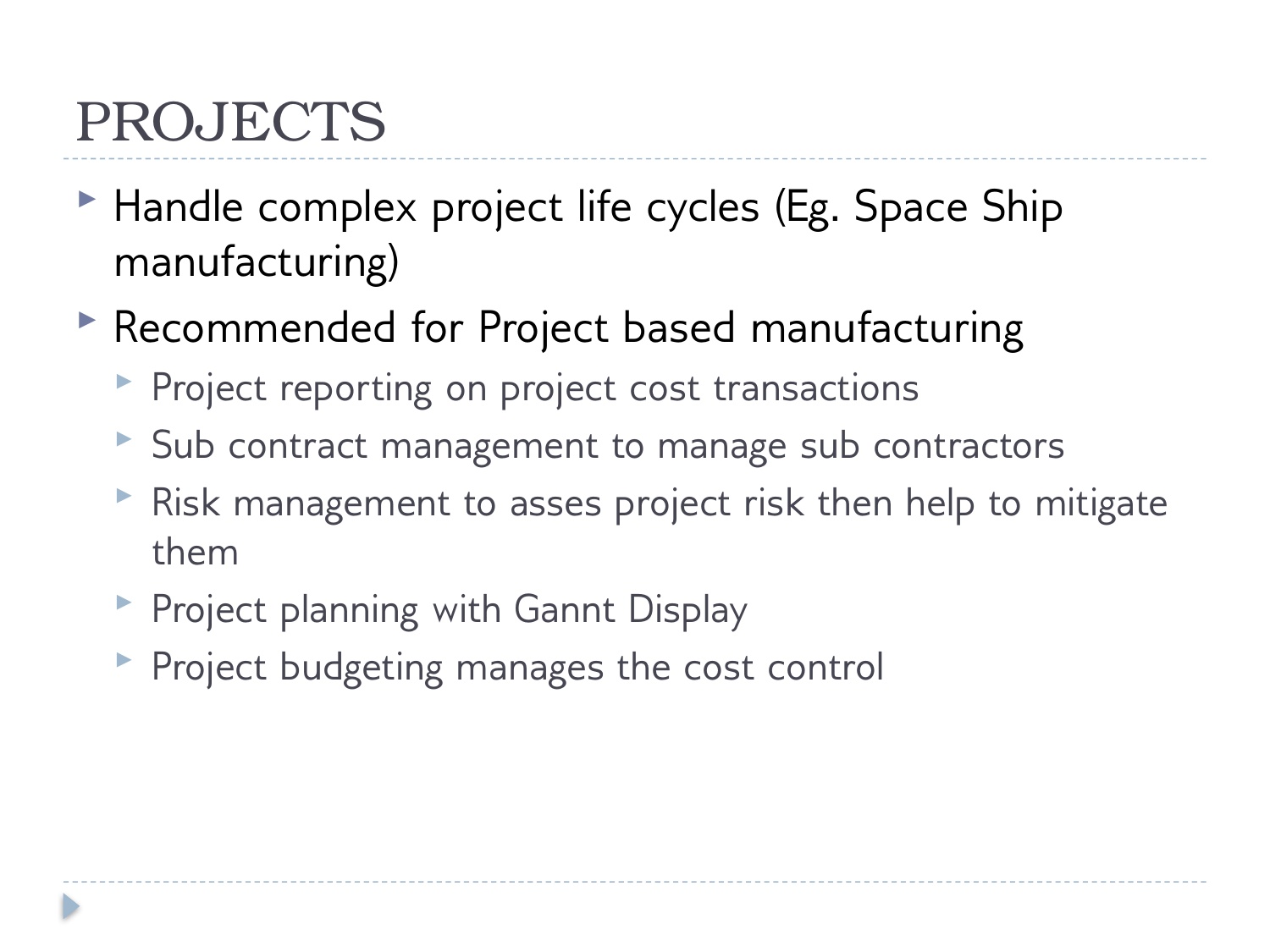

# PROJECTS
Handle complex project life cycles (Eg. Space Ship manufacturing)
Recommended for Project based manufacturing
Project reporting on project cost transactions
Sub contract management to manage sub contractors
Risk management to asses project risk then help to mitigate them
Project planning with Gannt Display
Project budgeting manages the cost control